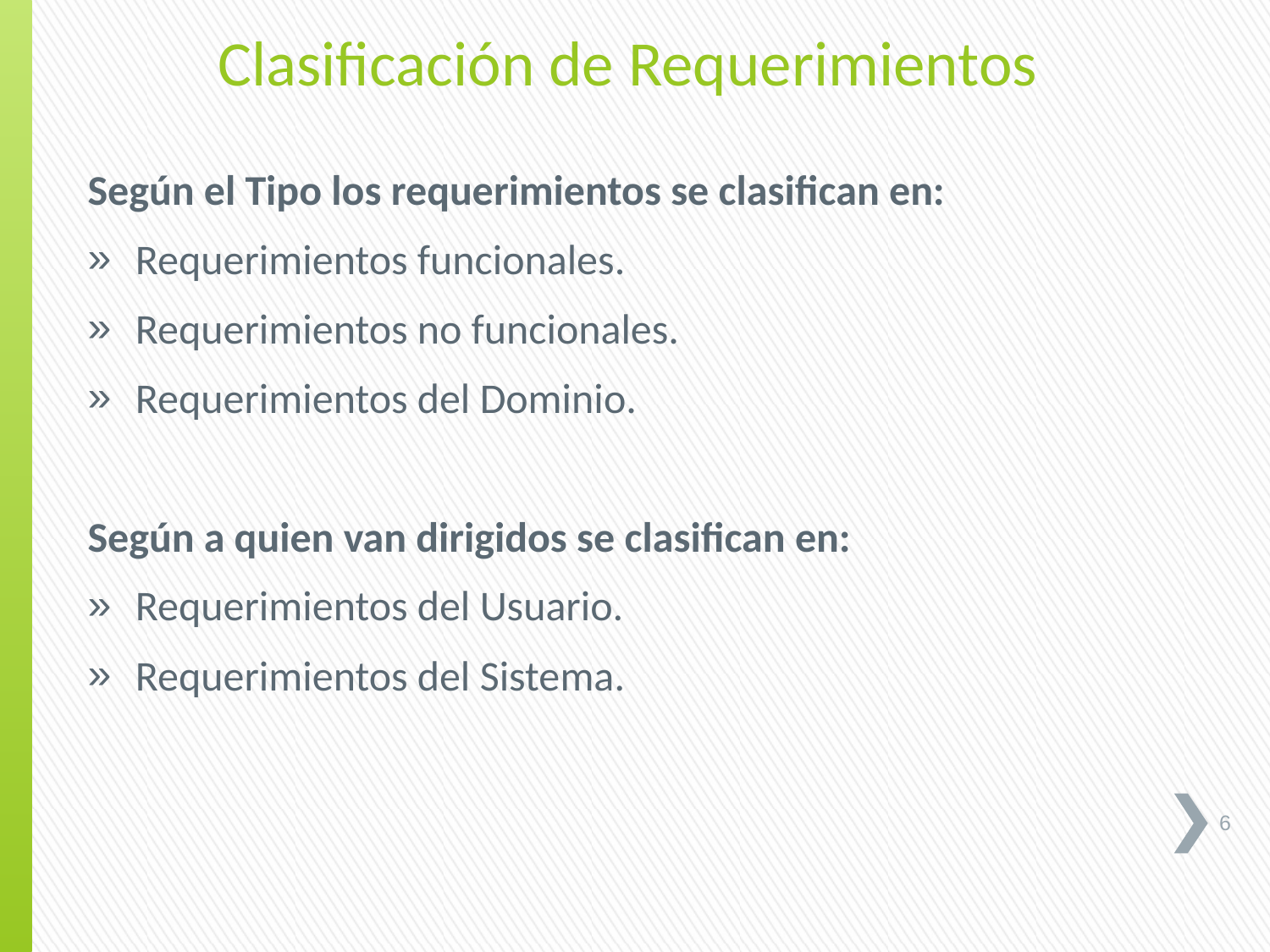

Clasificación de Requerimientos
Según el Tipo los requerimientos se clasifican en:
Requerimientos funcionales.
Requerimientos no funcionales.
Requerimientos del Dominio.

Según a quien van dirigidos se clasifican en:
Requerimientos del Usuario.
Requerimientos del Sistema.

6